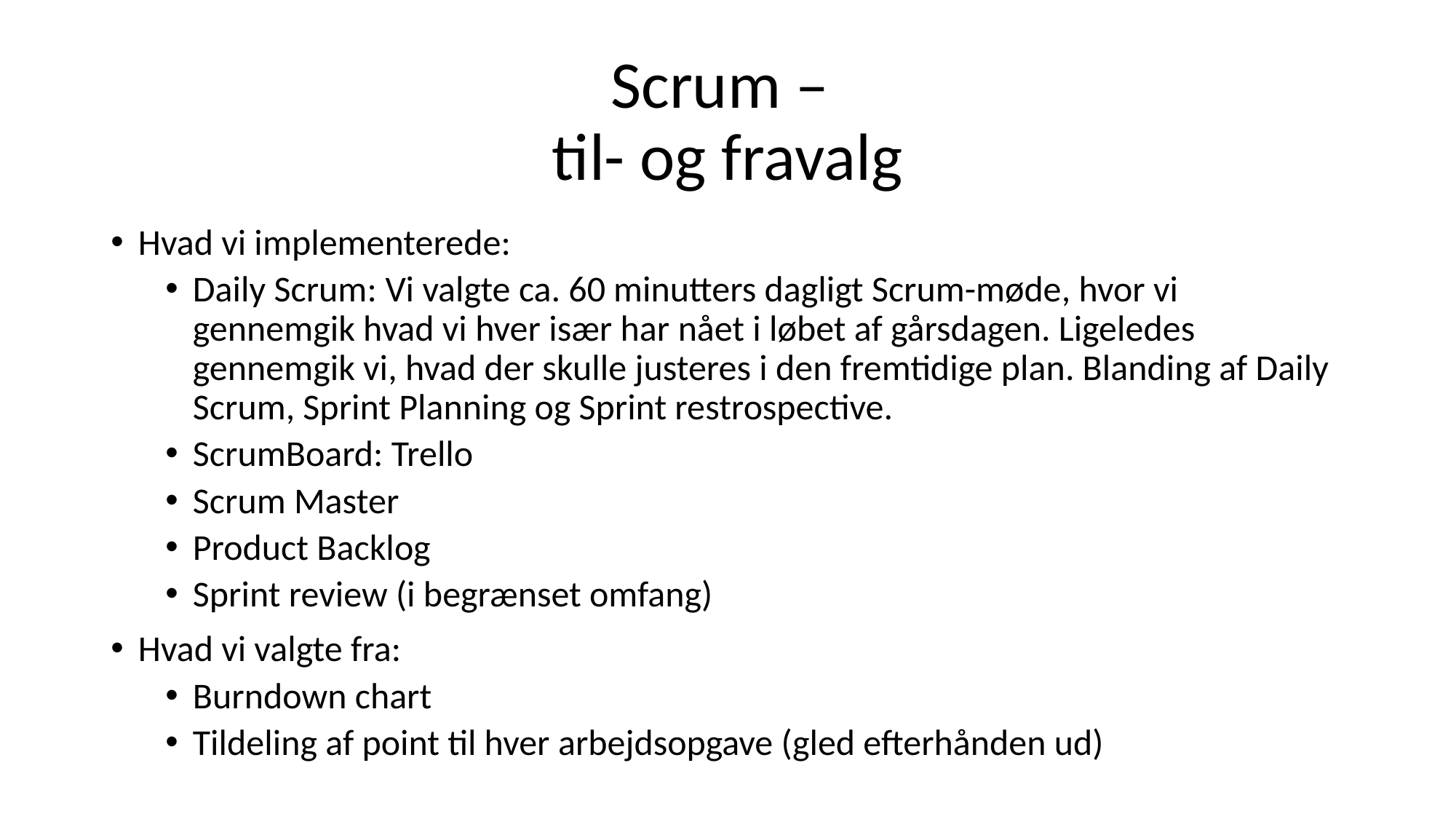

# Scrum – til- og fravalg
Hvad vi implementerede:
Daily Scrum: Vi valgte ca. 60 minutters dagligt Scrum-møde, hvor vi gennemgik hvad vi hver især har nået i løbet af gårsdagen. Ligeledes gennemgik vi, hvad der skulle justeres i den fremtidige plan. Blanding af Daily Scrum, Sprint Planning og Sprint restrospective.
ScrumBoard: Trello
Scrum Master
Product Backlog
Sprint review (i begrænset omfang)
Hvad vi valgte fra:
Burndown chart
Tildeling af point til hver arbejdsopgave (gled efterhånden ud)